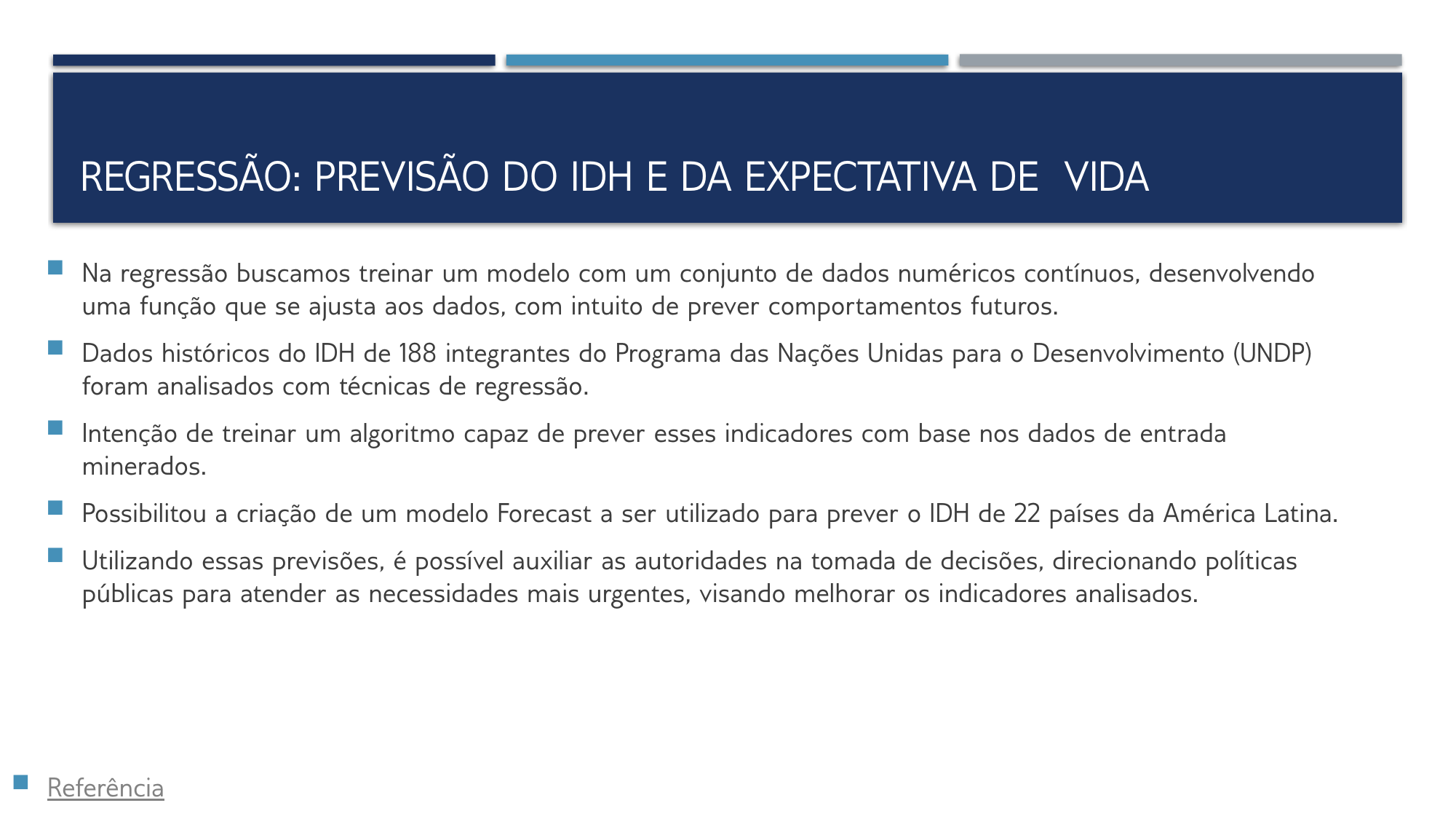

# Regressão: Previsão do IDH e da expectativa de  vida
Na regressão buscamos treinar um modelo com um conjunto de dados numéricos contínuos, desenvolvendo uma função que se ajusta aos dados, com intuito de prever comportamentos futuros.
Dados históricos do IDH de 188 integrantes do Programa das Nações Unidas para o Desenvolvimento (UNDP) foram analisados com técnicas de regressão.
Intenção de treinar um algoritmo capaz de prever esses indicadores com base nos dados de entrada minerados.
Possibilitou a criação de um modelo Forecast a ser utilizado para prever o IDH de 22 países da América Latina.
Utilizando essas previsões, é possível auxiliar as autoridades na tomada de decisões, direcionando políticas públicas para atender as necessidades mais urgentes, visando melhorar os indicadores analisados.
Referência